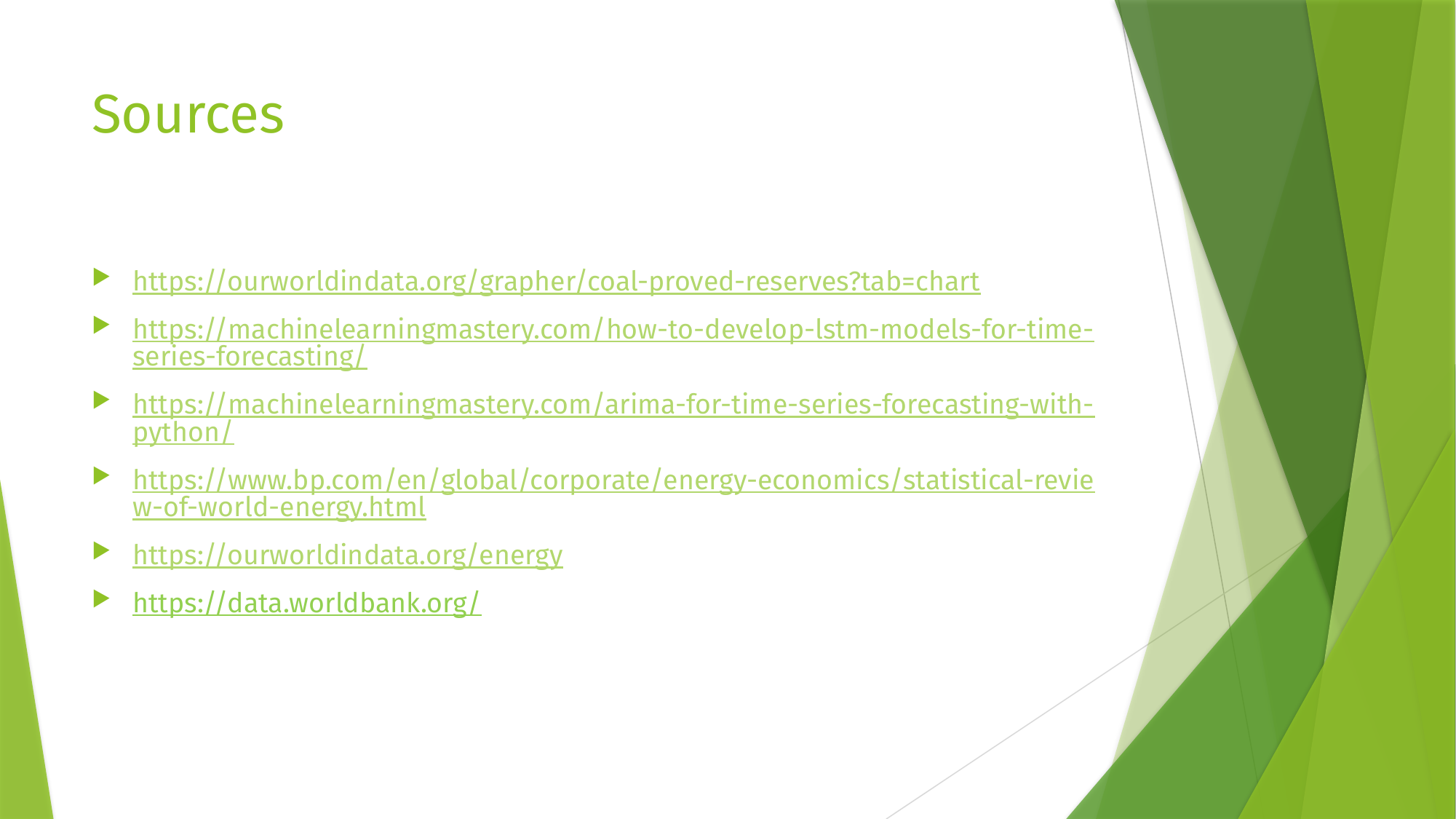

# Sources
https://ourworldindata.org/grapher/coal-proved-reserves?tab=chart
https://machinelearningmastery.com/how-to-develop-lstm-models-for-time-series-forecasting/
https://machinelearningmastery.com/arima-for-time-series-forecasting-with-python/
https://www.bp.com/en/global/corporate/energy-economics/statistical-review-of-world-energy.html
https://ourworldindata.org/energy
https://data.worldbank.org/